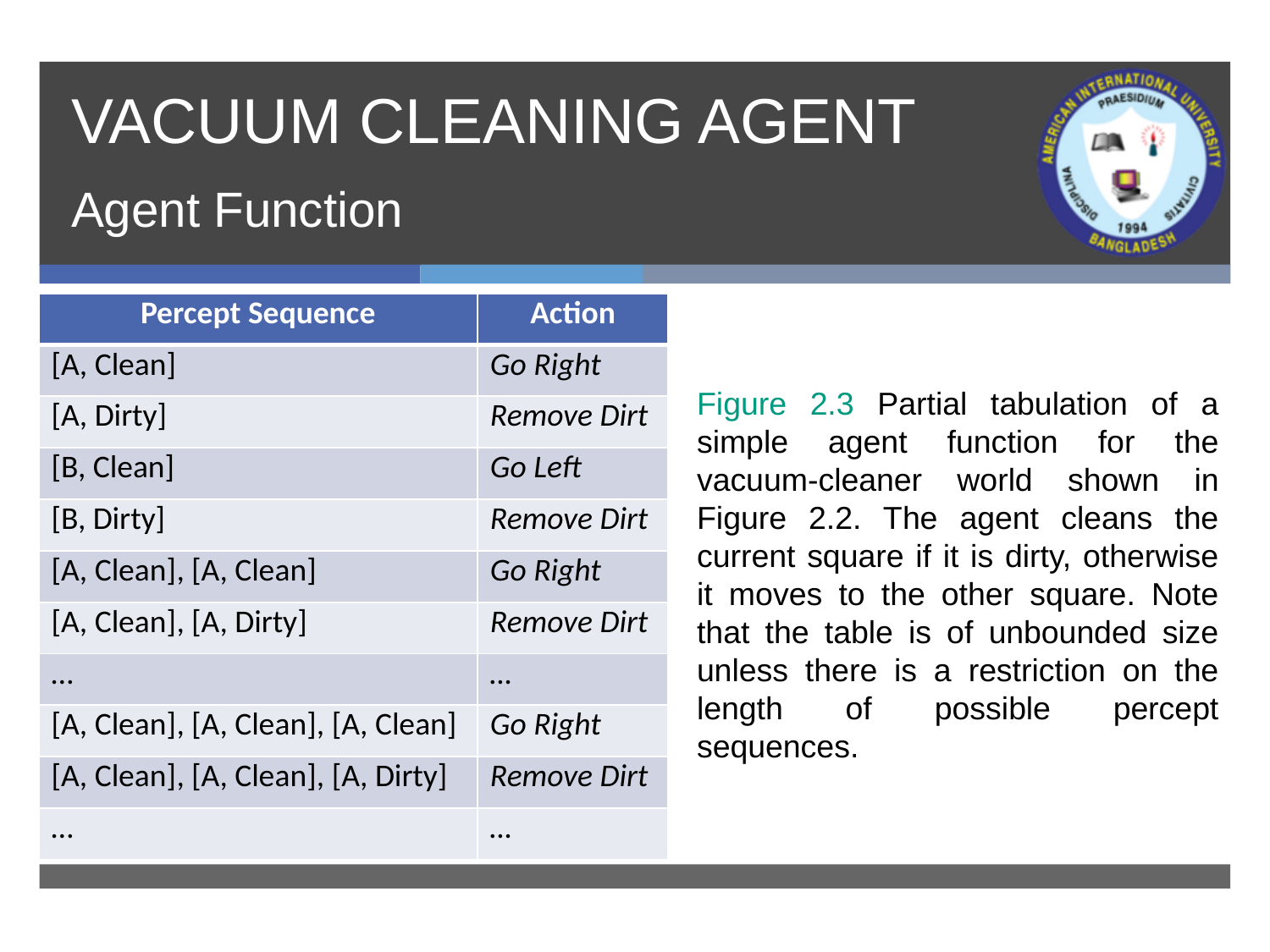

# VACUUM CLEANING AGENT Agent Function
| Percept Sequence | Action |
| --- | --- |
| [A, Clean] | Go Right |
| [A, Dirty] | Remove Dirt |
| [B, Clean] | Go Left |
| [B, Dirty] | Remove Dirt |
| [A, Clean], [A, Clean] | Go Right |
| [A, Clean], [A, Dirty] | Remove Dirt |
| … | … |
| [A, Clean], [A, Clean], [A, Clean] | Go Right |
| [A, Clean], [A, Clean], [A, Dirty] | Remove Dirt |
| … | … |
Figure 2.3 Partial tabulation of a simple agent function for the vacuum-cleaner world shown in Figure 2.2. The agent cleans the current square if it is dirty, otherwise it moves to the other square. Note that the table is of unbounded size unless there is a restriction on the length of possible percept sequences.